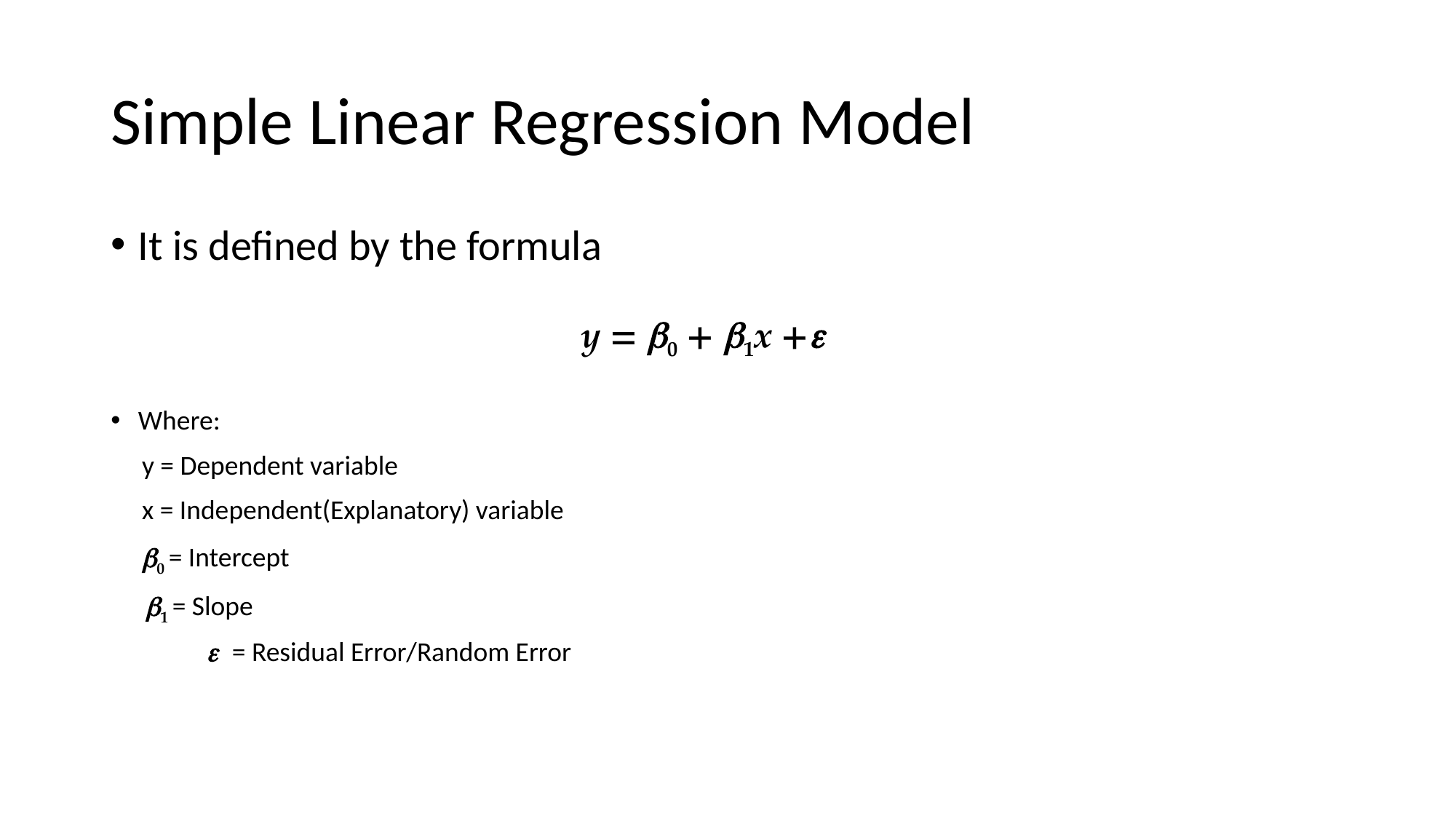

# Simple Linear Regression Model
It is defined by the formula

Where:
     y = Dependent variable
     x = Independent(Explanatory) variable
     β0 = Intercept
     β1 = Slope
       ε = Residual Error/Random Error

y = β0 + β1x +ε